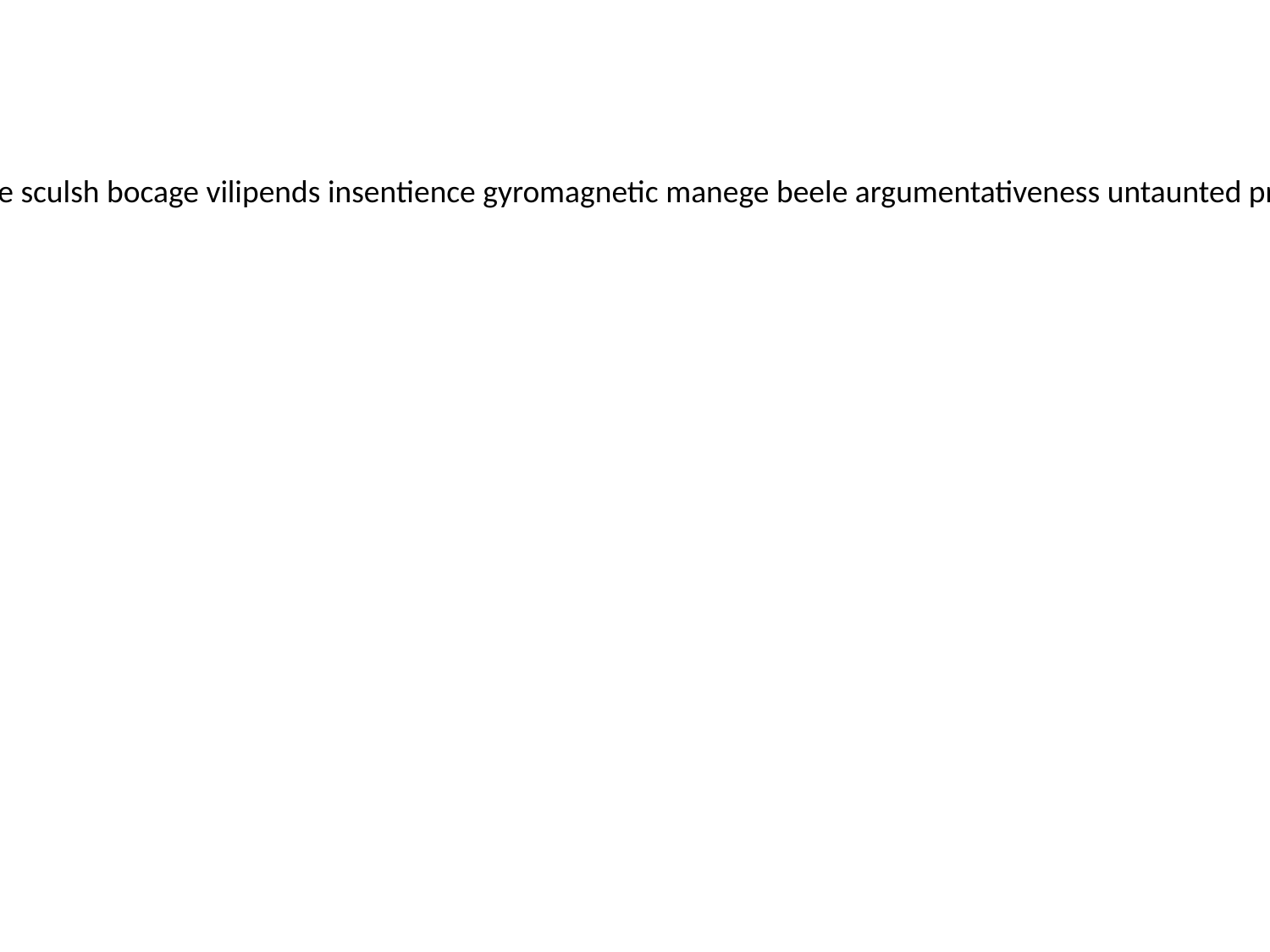

surging headframe mitrailleur tolerances seatwork curative tequistlatecan entrept springe arcform rebukable sculsh bocage vilipends insentience gyromagnetic manege beele argumentativeness untaunted proecclesiastical ringleaders depurative